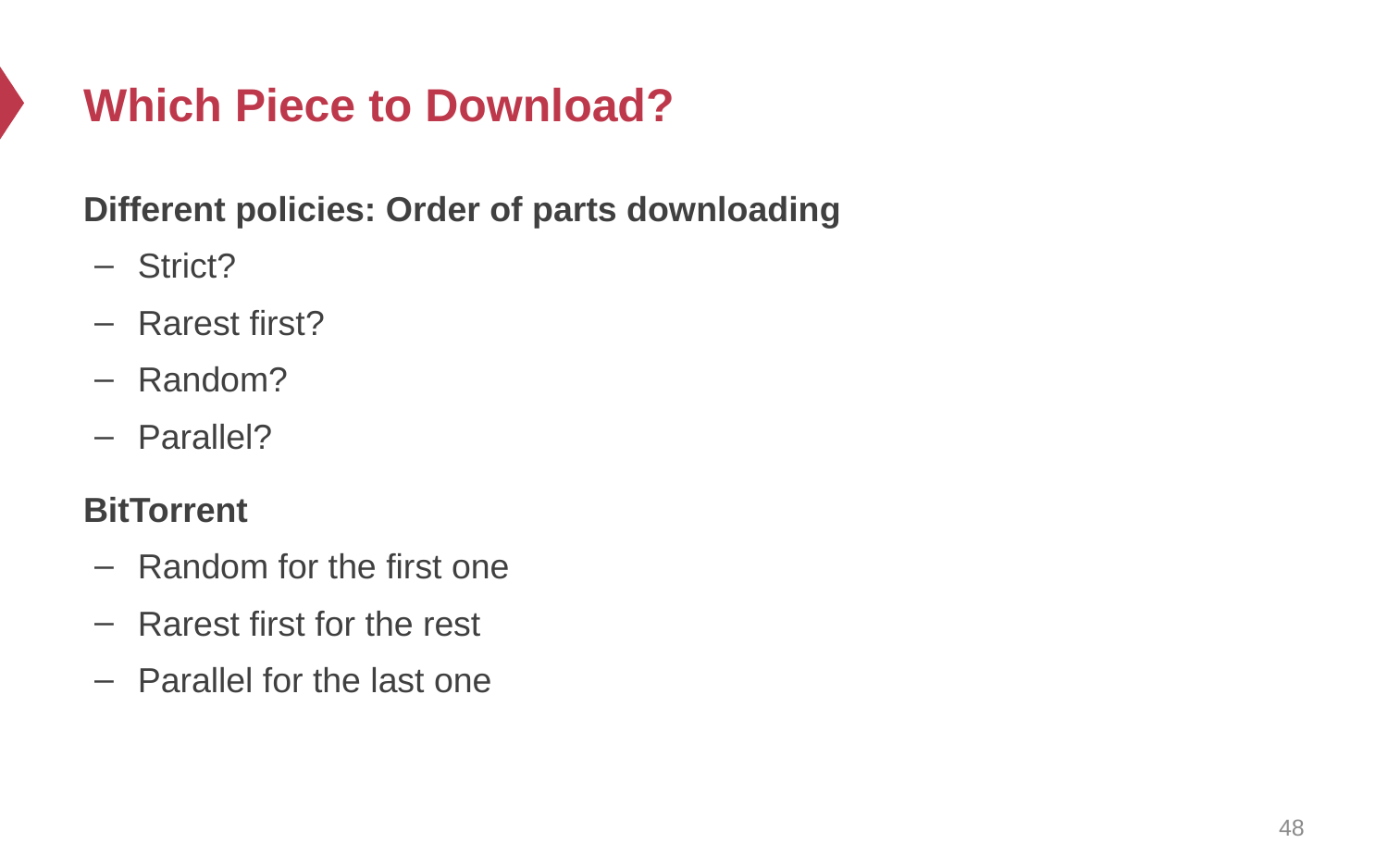

# Which Piece to Download?
Different policies: Order of parts downloading
Strict?
Rarest first?
Random?
Parallel?
BitTorrent
Random for the first one
Rarest first for the rest
Parallel for the last one
48